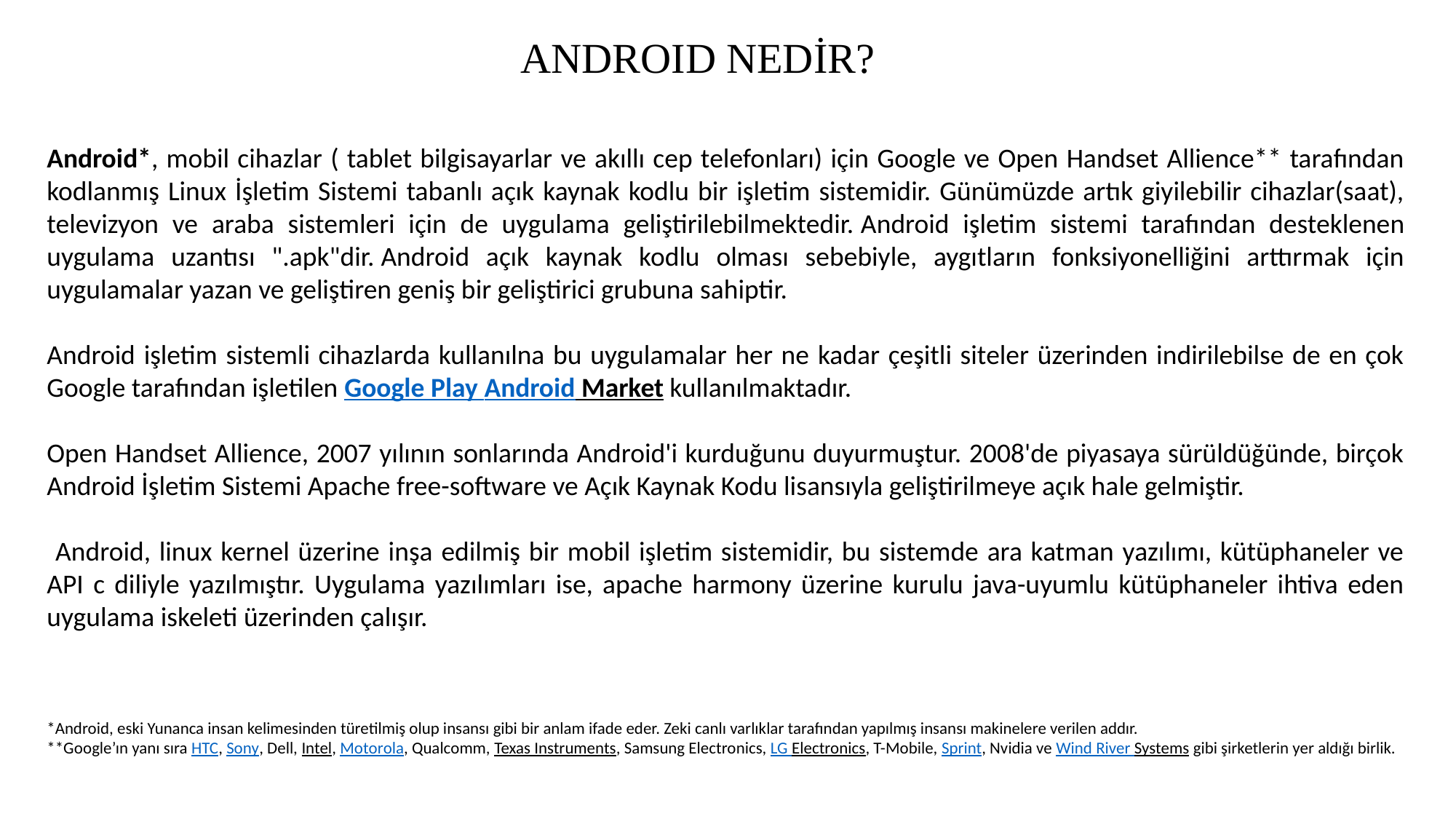

ANDROID NEDİR?
Android*, mobil cihazlar ( tablet bilgisayarlar ve akıllı cep telefonları) için Google ve Open Handset Allience** tarafından kodlanmış Linux İşletim Sistemi tabanlı açık kaynak kodlu bir işletim sistemidir. Günümüzde artık giyilebilir cihazlar(saat), televizyon ve araba sistemleri için de uygulama geliştirilebilmektedir. Android işletim sistemi tarafından desteklenen uygulama uzantısı ".apk"dir. Android açık kaynak kodlu olması sebebiyle, aygıtların fonksiyonelliğini arttırmak için uygulamalar yazan ve geliştiren geniş bir geliştirici grubuna sahiptir.

Android işletim sistemli cihazlarda kullanılna bu uygulamalar her ne kadar çeşitli siteler üzerinden indirilebilse de en çok Google tarafından işletilen Google Play Android Market kullanılmaktadır.

Open Handset Allience, 2007 yılının sonlarında Android'i kurduğunu duyurmuştur. 2008'de piyasaya sürüldüğünde, birçok Android İşletim Sistemi Apache free-software ve Açık Kaynak Kodu lisansıyla geliştirilmeye açık hale gelmiştir.

 Android, linux kernel üzerine inşa edilmiş bir mobil işletim sistemidir, bu sistemde ara katman yazılımı, kütüphaneler ve API c diliyle yazılmıştır. Uygulama yazılımları ise, apache harmony üzerine kurulu java-uyumlu kütüphaneler ihtiva eden uygulama iskeleti üzerinden çalışır.

*Android, eski Yunanca insan kelimesinden türetilmiş olup insansı gibi bir anlam ifade eder. Zeki canlı varlıklar tarafından yapılmış insansı makinelere verilen addır.
**Google’ın yanı sıra HTC, Sony, Dell, Intel, Motorola, Qualcomm, Texas Instruments, Samsung Electronics, LG Electronics, T-Mobile, Sprint, Nvidia ve Wind River Systems gibi şirketlerin yer aldığı birlik.